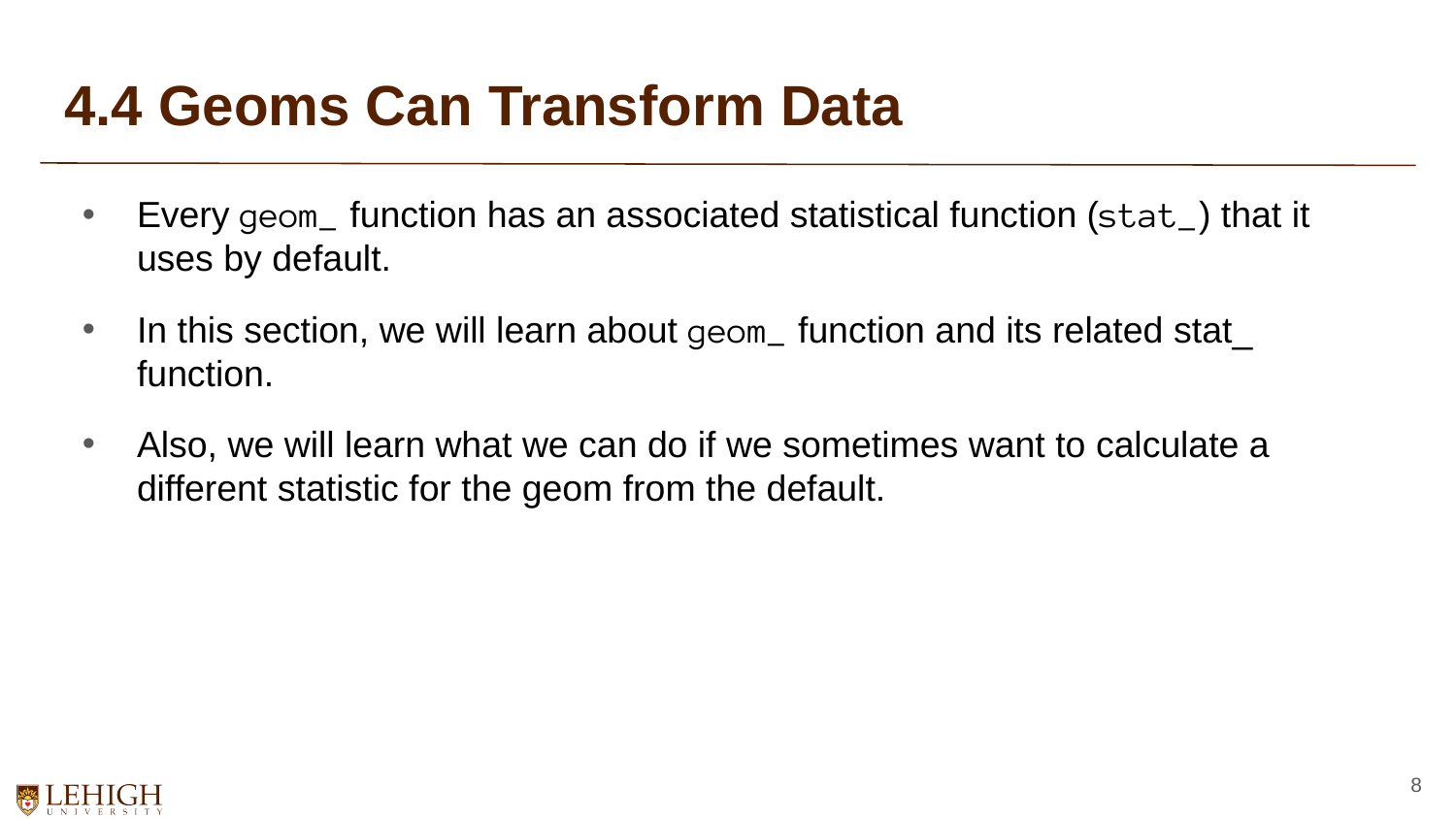

# 4.4 Geoms Can Transform Data
Every geom_ function has an associated statistical function (stat_) that it uses by default.
In this section, we will learn about geom_ function and its related stat_ function.
Also, we will learn what we can do if we sometimes want to calculate a different statistic for the geom from the default.
8